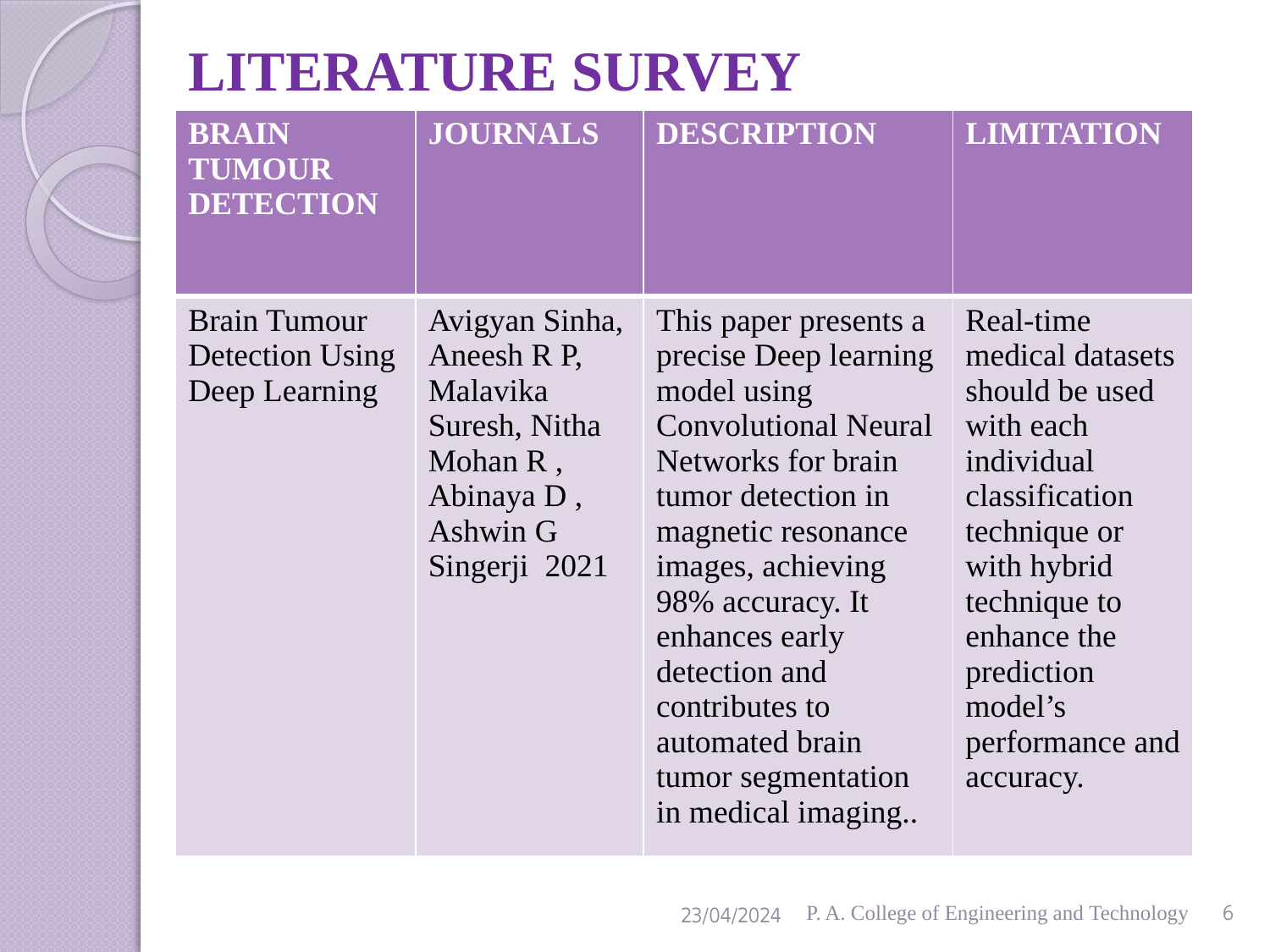

# LITERATURE SURVEY
| BRAIN TUMOUR DETECTION | JOURNALS | DESCRIPTION | LIMITATION |
| --- | --- | --- | --- |
| Brain Tumour Detection Using Deep Learning | Avigyan Sinha, Aneesh R P, Malavika Suresh, Nitha Mohan R , Abinaya D , Ashwin G Singerji 2021 | This paper presents a precise Deep learning model using Convolutional Neural Networks for brain tumor detection in magnetic resonance images, achieving 98% accuracy. It enhances early detection and contributes to automated brain tumor segmentation in medical imaging.. | Real-time medical datasets should be used with each individual classification technique or with hybrid technique to enhance the prediction model’s performance and accuracy. |
P. A. College of Engineering and Technology
6
23/04/2024